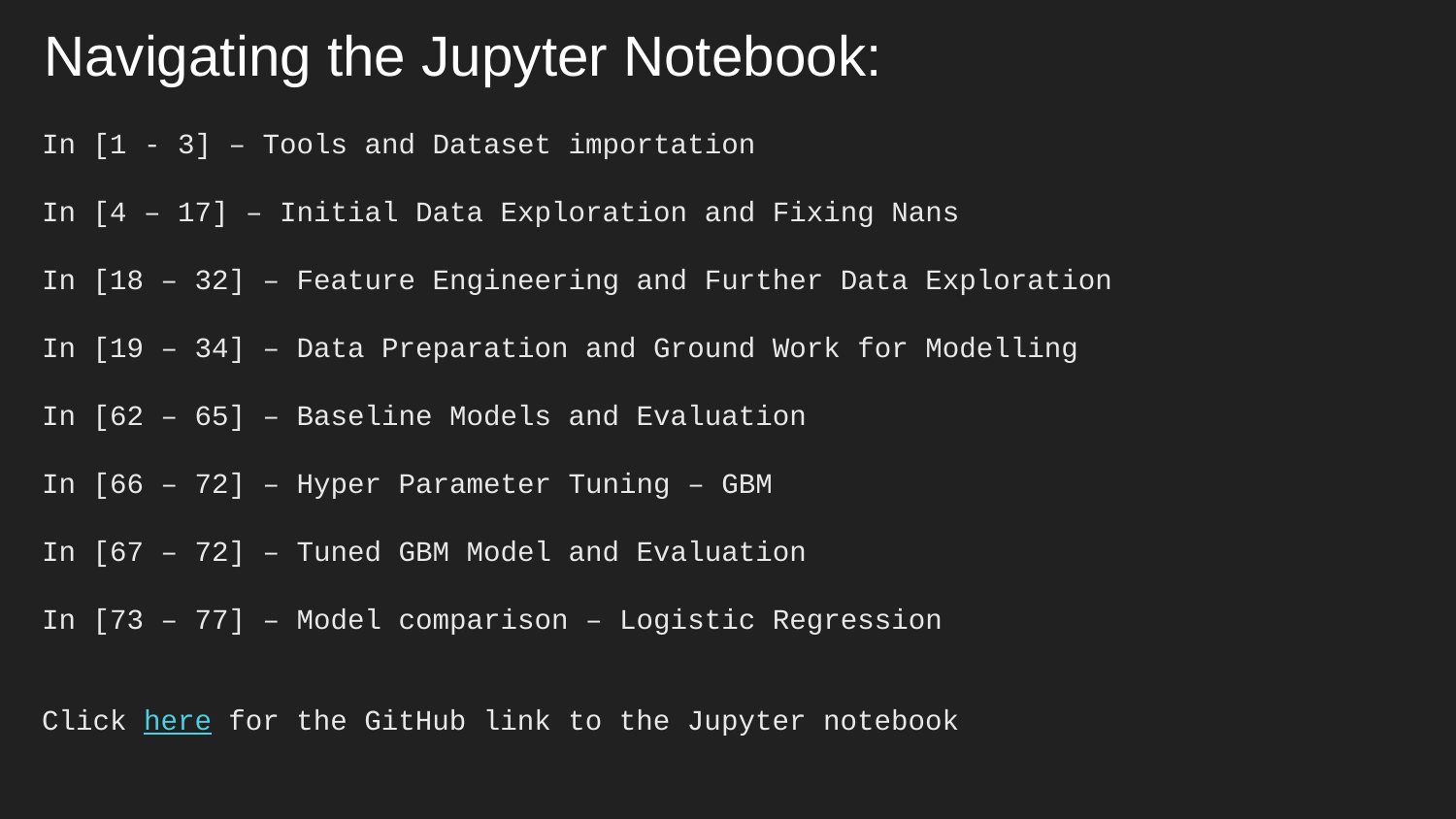

# Navigating the Jupyter Notebook:
In [1 - 3] – Tools and Dataset importation
In [4 – 17] – Initial Data Exploration and Fixing Nans

In [18 – 32] – Feature Engineering and Further Data Exploration

In [19 – 34] – Data Preparation and Ground Work for Modelling

In [62 – 65] – Baseline Models and Evaluation

In [66 – 72] – Hyper Parameter Tuning – GBM

In [67 – 72] – Tuned GBM Model and Evaluation

In [73 – 77] – Model comparison – Logistic Regression

Click here for the GitHub link to the Jupyter notebook